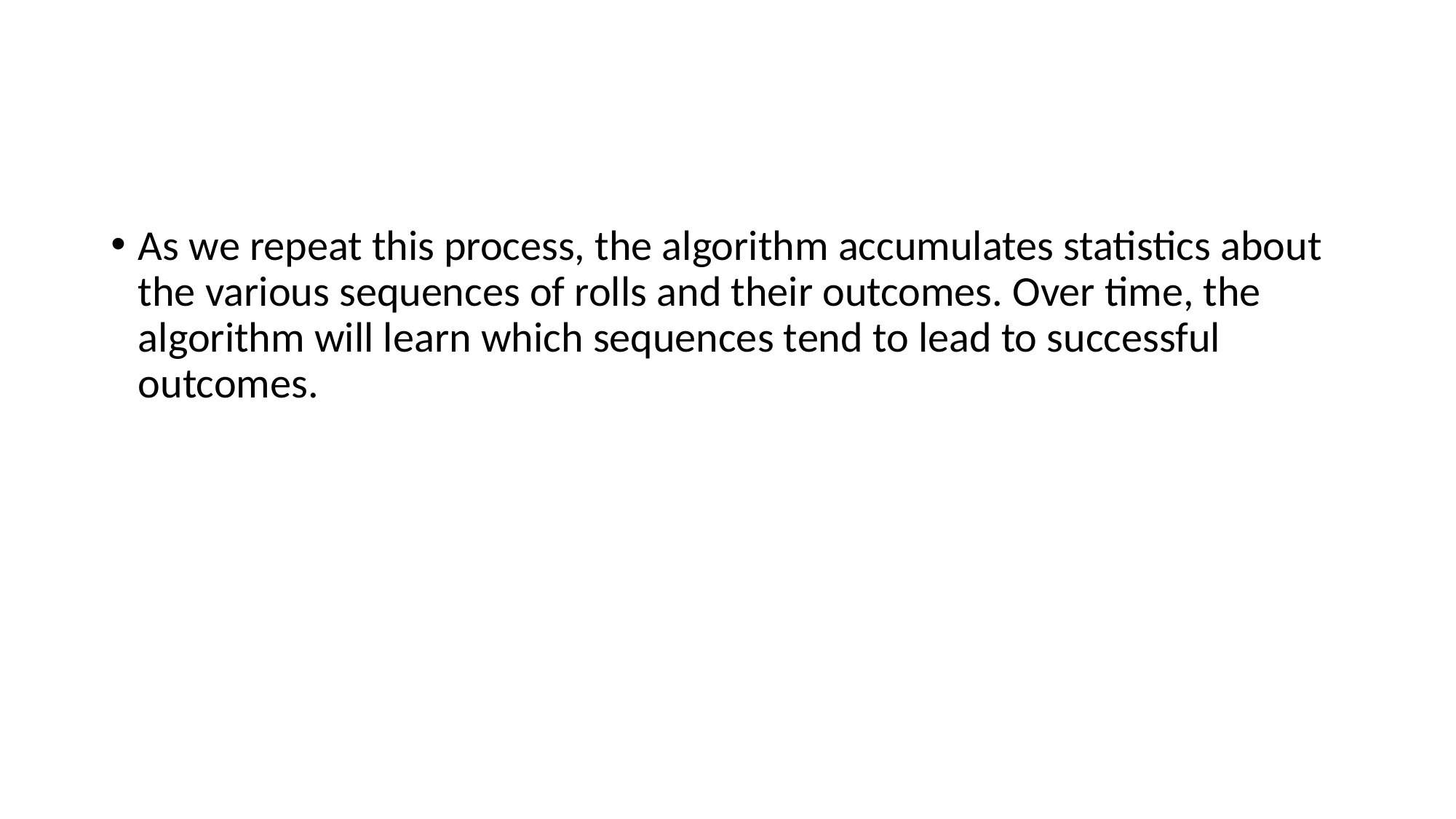

#
As we repeat this process, the algorithm accumulates statistics about the various sequences of rolls and their outcomes. Over time, the algorithm will learn which sequences tend to lead to successful outcomes.